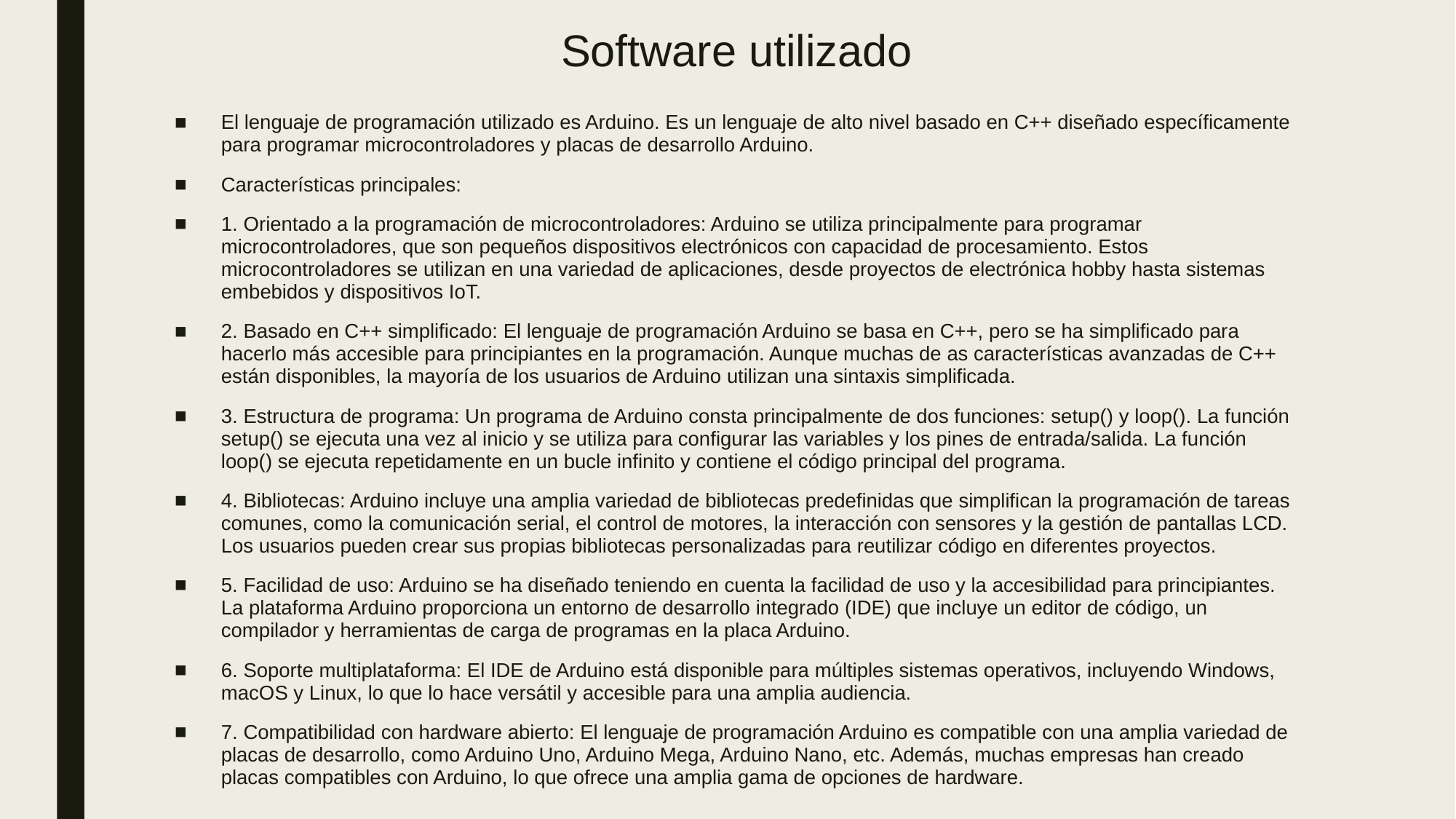

# Software utilizado
El lenguaje de programación utilizado es Arduino. Es un lenguaje de alto nivel basado en C++ diseñado específicamente para programar microcontroladores y placas de desarrollo Arduino.
Características principales:
1. Orientado a la programación de microcontroladores: Arduino se utiliza principalmente para programar microcontroladores, que son pequeños dispositivos electrónicos con capacidad de procesamiento. Estos microcontroladores se utilizan en una variedad de aplicaciones, desde proyectos de electrónica hobby hasta sistemas embebidos y dispositivos IoT.
2. Basado en C++ simplificado: El lenguaje de programación Arduino se basa en C++, pero se ha simplificado para hacerlo más accesible para principiantes en la programación. Aunque muchas de as características avanzadas de C++ están disponibles, la mayoría de los usuarios de Arduino utilizan una sintaxis simplificada.
3. Estructura de programa: Un programa de Arduino consta principalmente de dos funciones: setup() y loop(). La función setup() se ejecuta una vez al inicio y se utiliza para configurar las variables y los pines de entrada/salida. La función loop() se ejecuta repetidamente en un bucle infinito y contiene el código principal del programa.
4. Bibliotecas: Arduino incluye una amplia variedad de bibliotecas predefinidas que simplifican la programación de tareas comunes, como la comunicación serial, el control de motores, la interacción con sensores y la gestión de pantallas LCD. Los usuarios pueden crear sus propias bibliotecas personalizadas para reutilizar código en diferentes proyectos.
5. Facilidad de uso: Arduino se ha diseñado teniendo en cuenta la facilidad de uso y la accesibilidad para principiantes. La plataforma Arduino proporciona un entorno de desarrollo integrado (IDE) que incluye un editor de código, un compilador y herramientas de carga de programas en la placa Arduino.
6. Soporte multiplataforma: El IDE de Arduino está disponible para múltiples sistemas operativos, incluyendo Windows, macOS y Linux, lo que lo hace versátil y accesible para una amplia audiencia.
7. Compatibilidad con hardware abierto: El lenguaje de programación Arduino es compatible con una amplia variedad de placas de desarrollo, como Arduino Uno, Arduino Mega, Arduino Nano, etc. Además, muchas empresas han creado placas compatibles con Arduino, lo que ofrece una amplia gama de opciones de hardware.